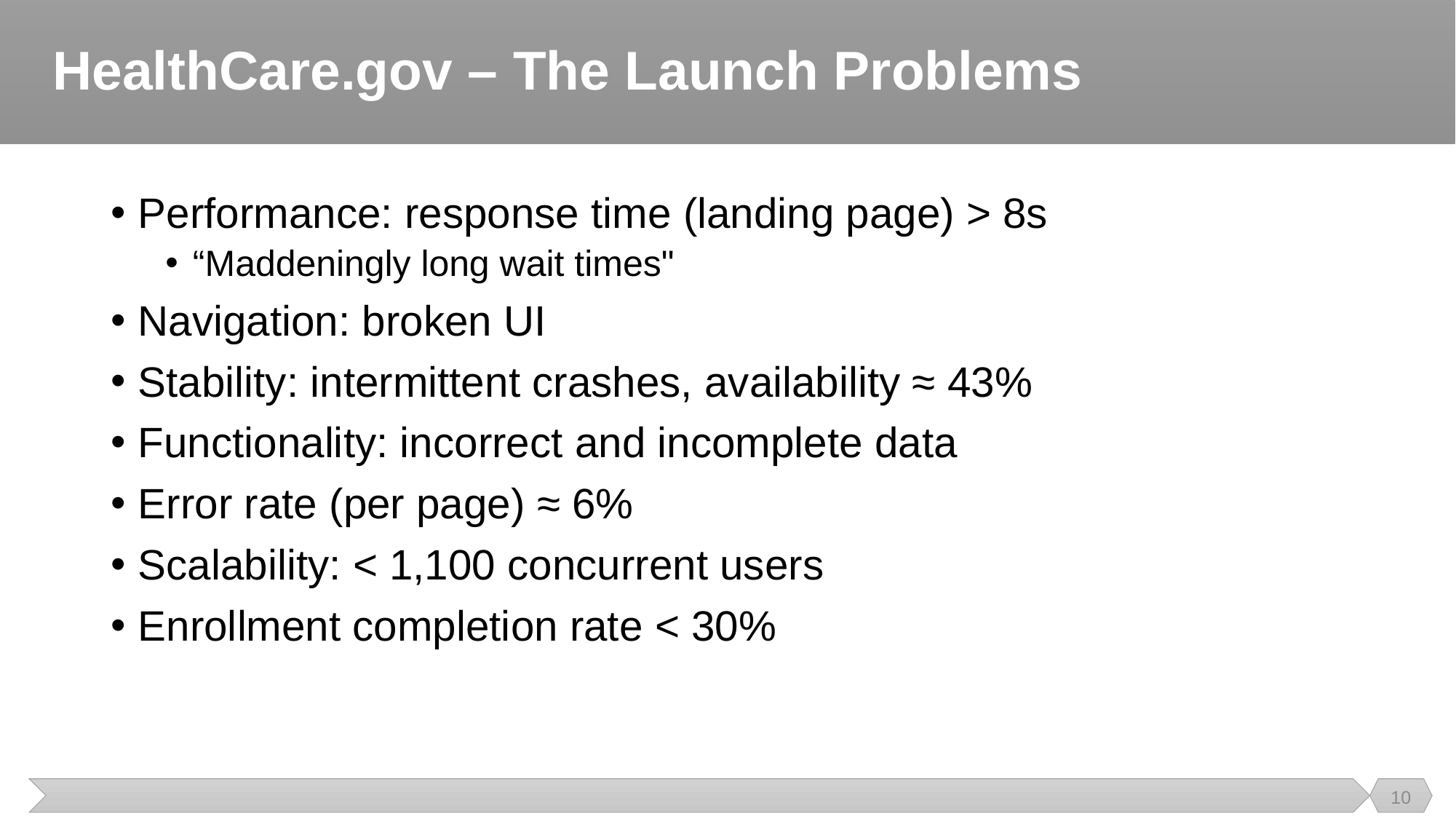

# HealthCare.gov – The Launch Problems
Performance: response time (landing page) > 8s
“Maddeningly long wait times"
Navigation: broken UI
Stability: intermittent crashes, availability ≈ 43%
Functionality: incorrect and incomplete data
Error rate (per page) ≈ 6%
Scalability: < 1,100 concurrent users
Enrollment completion rate < 30%

10